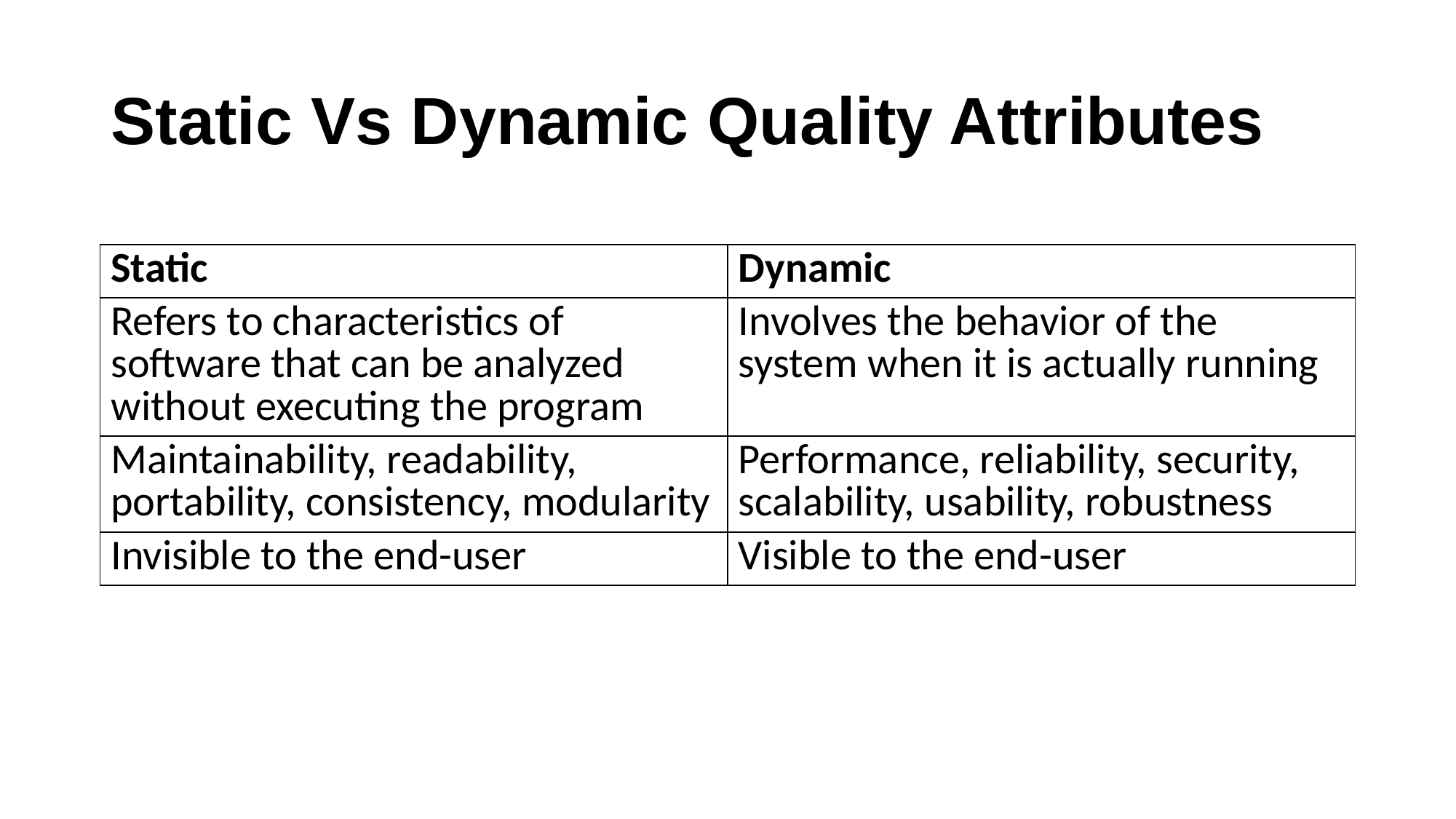

# Static Vs Dynamic Quality Attributes
| Static | Dynamic |
| --- | --- |
| Refers to characteristics of software that can be analyzed without executing the program | Involves the behavior of the system when it is actually running |
| Maintainability, readability, portability, consistency, modularity | Performance, reliability, security, scalability, usability, robustness |
| Invisible to the end-user | Visible to the end-user |